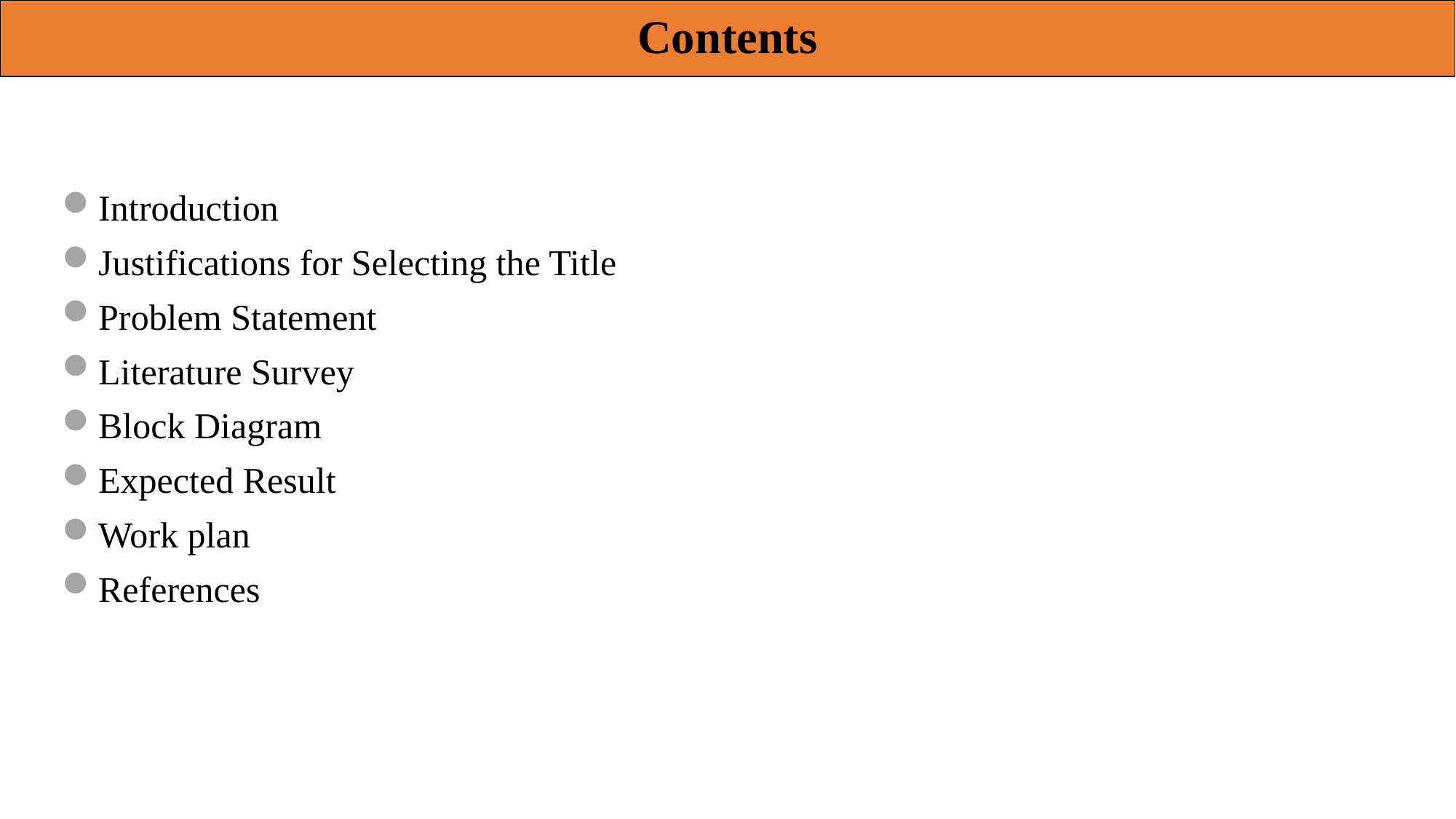

Contents
Introduction
Justifications for Selecting the Title
Problem Statement
Literature Survey
Block Diagram
Expected Result
Work plan
References